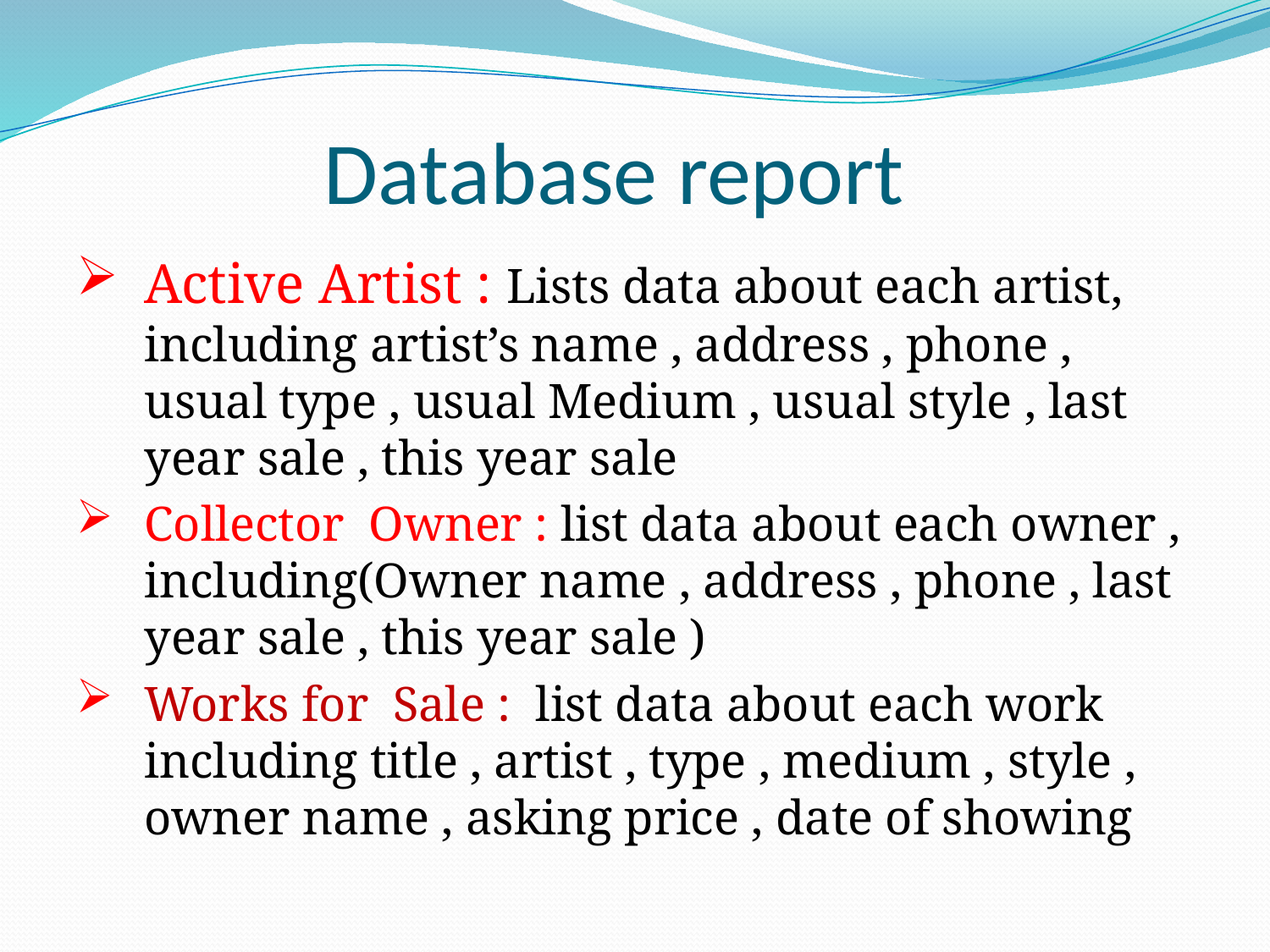

# Database report
Active Artist : Lists data about each artist, including artist’s name , address , phone , usual type , usual Medium , usual style , last year sale , this year sale
Collector  Owner : list data about each owner , including(Owner name , address , phone , last year sale , this year sale )
Works for  Sale :  list data about each work including title , artist , type , medium , style , owner name , asking price , date of showing